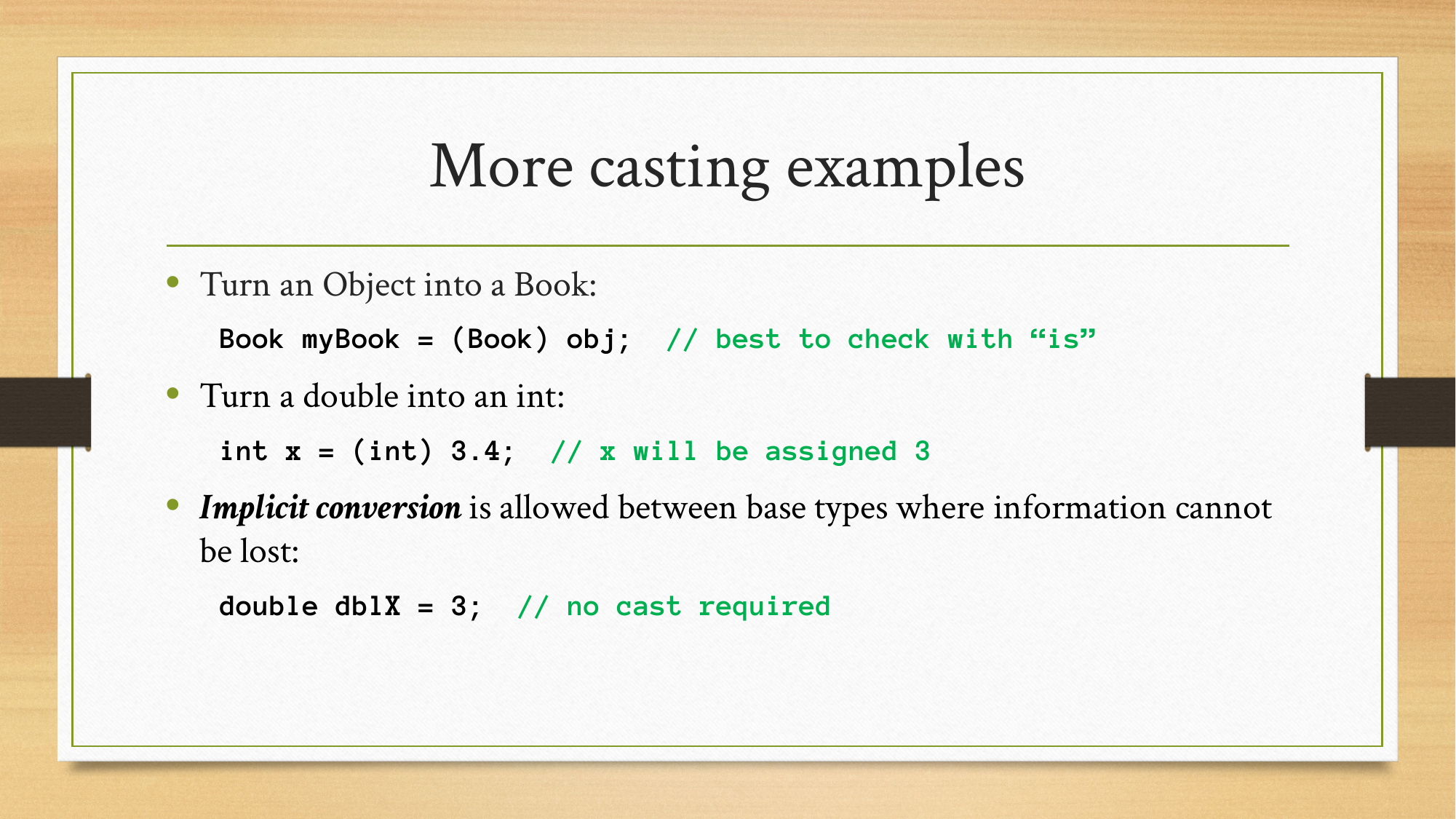

# More casting examples
Turn an Object into a Book:
Book myBook = (Book) obj;  // best to check with “is”
Turn a double into an int:
int x = (int) 3.4;  // x will be assigned 3
Implicit conversion is allowed between base types where information cannot be lost:
double dblX = 3;  // no cast required